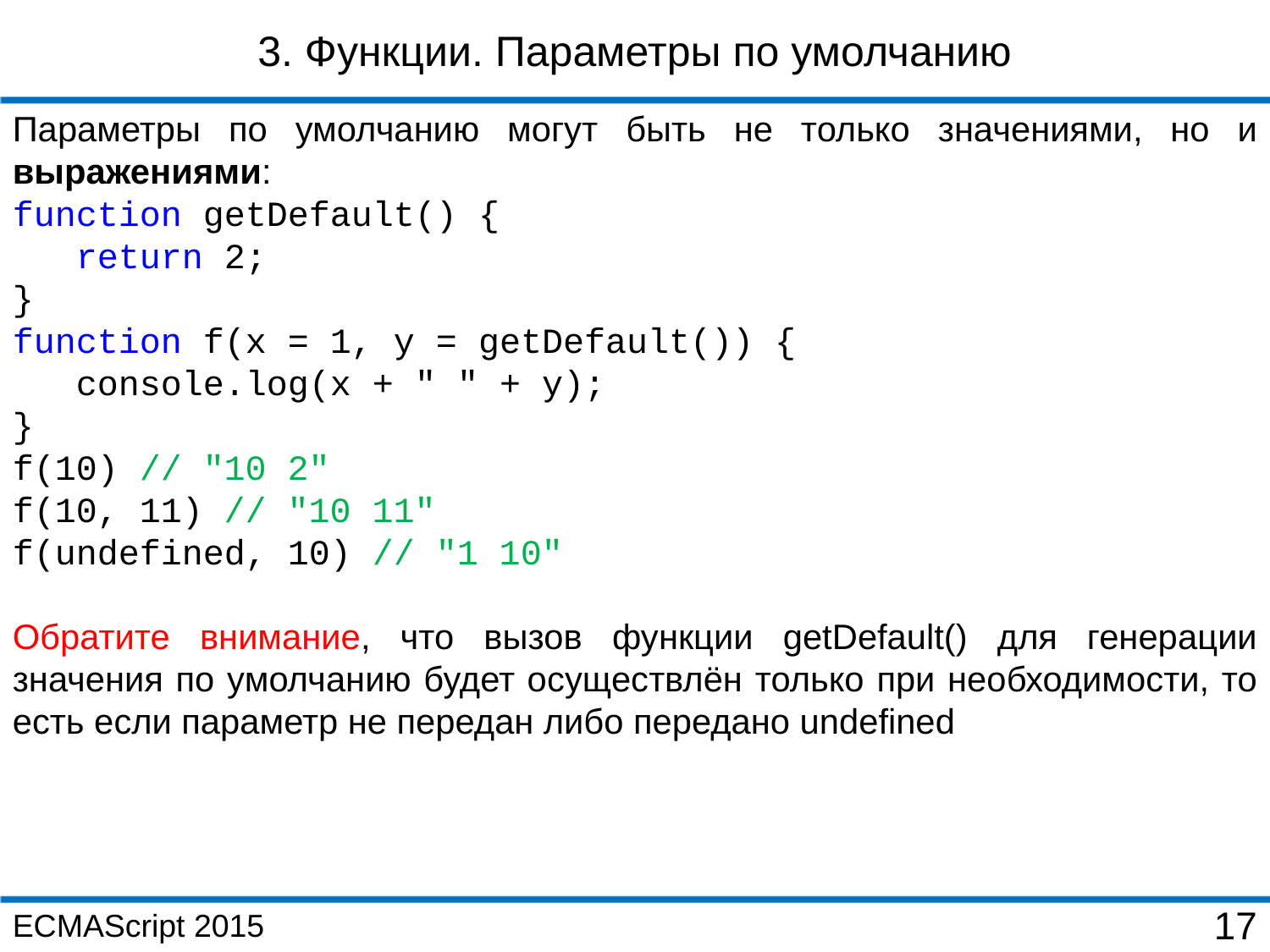

3. Функции. Параметры по умолчанию
Параметры по умолчанию могут быть не только значениями, но и выражениями:
function getDefault() {
   return 2;
}
function f(x = 1, y = getDefault()) {
   console.log(x + " " + y);
}
f(10) // "10 2"
f(10, 11) // "10 11"
f(undefined, 10) // "1 10"

Обратите внимание, что вызов функции getDefault() для генерации значения по умолчанию будет осуществлён только при необходимости, то есть если параметр не передан либо передано undefined
ECMAScript 2015
17